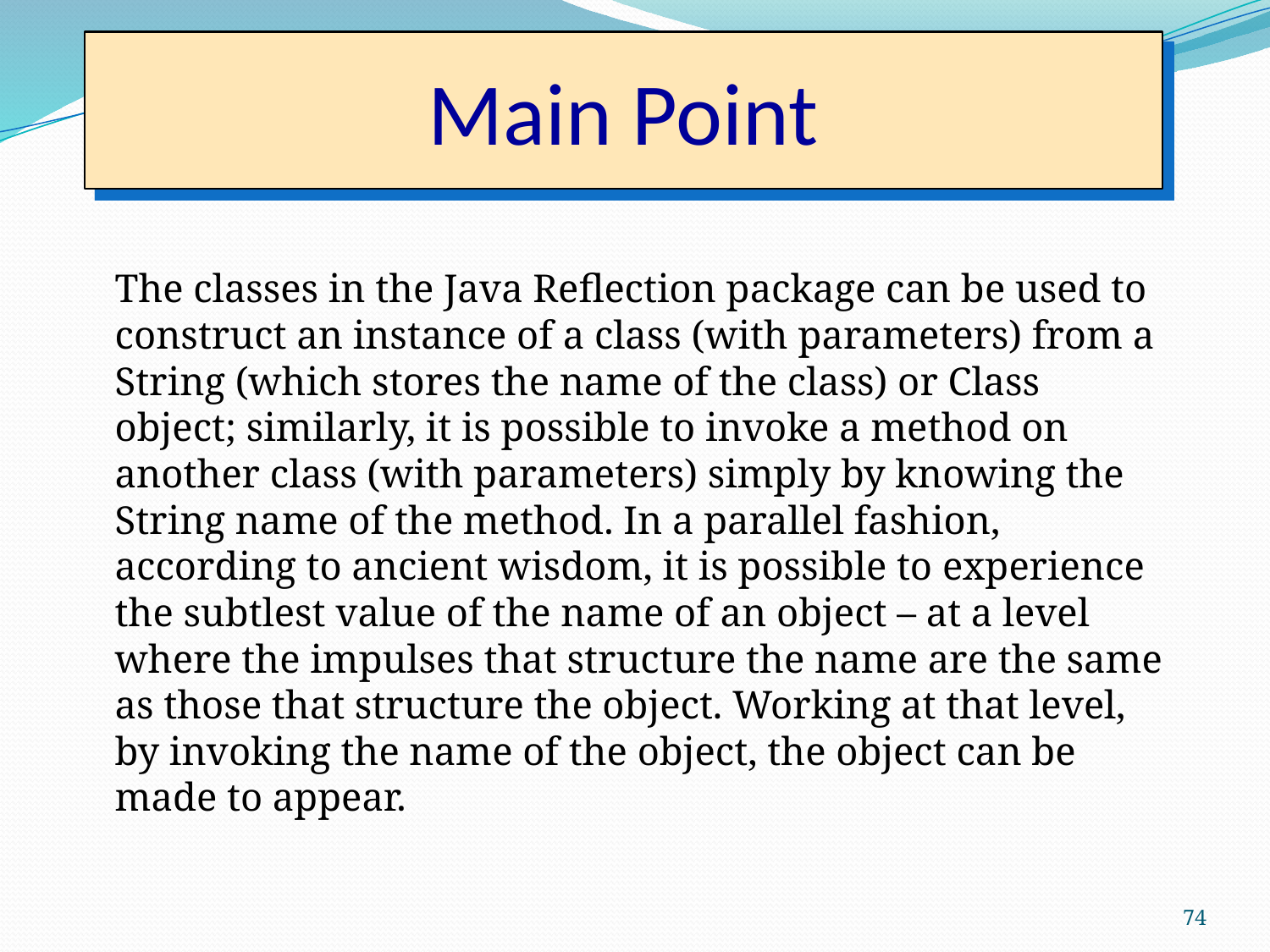

# Main Point
The classes in the Java Reflection package can be used to construct an instance of a class (with parameters) from a String (which stores the name of the class) or Class object; similarly, it is possible to invoke a method on another class (with parameters) simply by knowing the String name of the method. In a parallel fashion, according to ancient wisdom, it is possible to experience the subtlest value of the name of an object – at a level where the impulses that structure the name are the same as those that structure the object. Working at that level, by invoking the name of the object, the object can be made to appear.
74